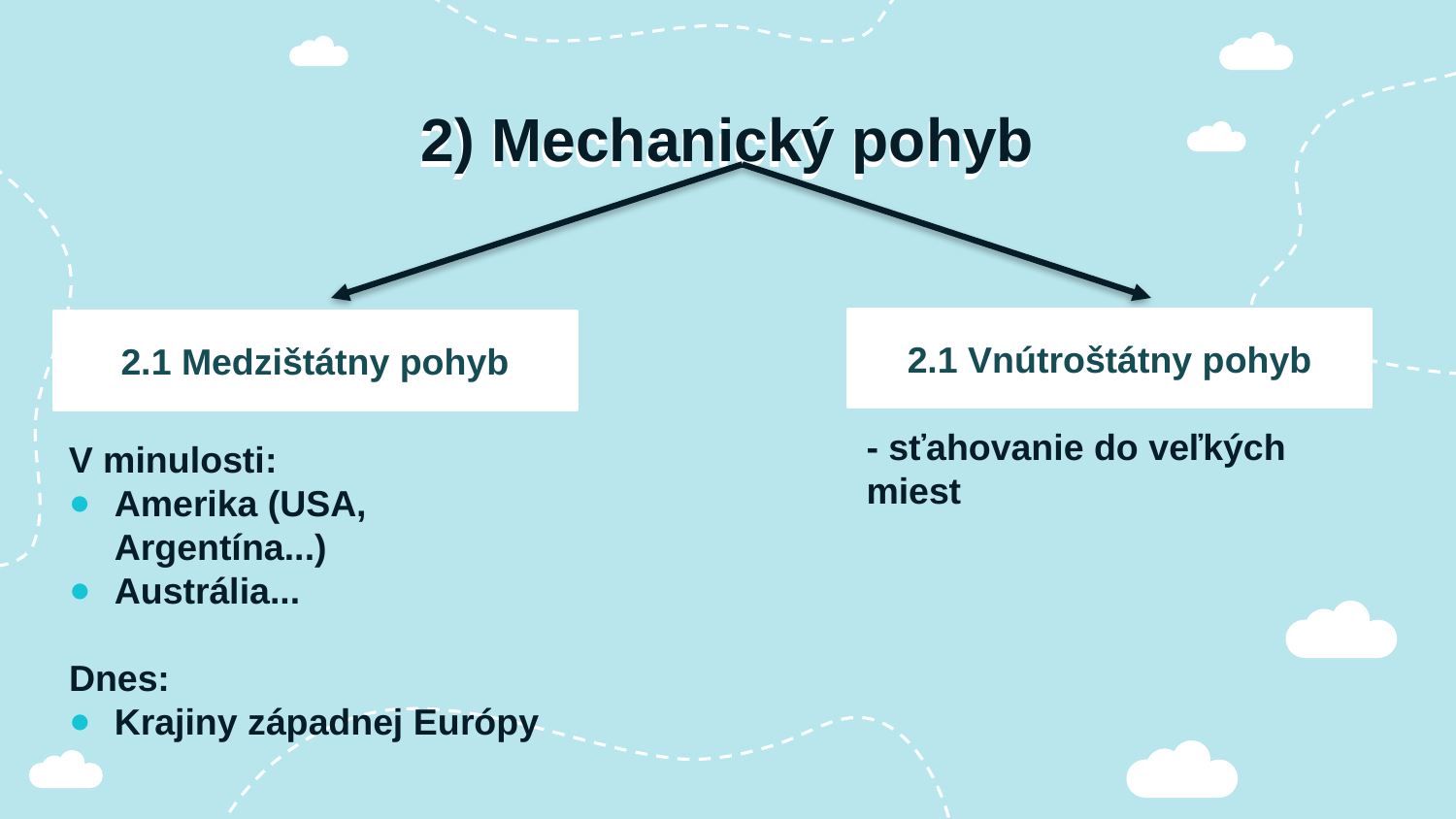

# 2) Mechanický pohyb

2.1 Vnútroštátny pohyb
2.1 Medzištátny pohyb
- sťahovanie do veľkých miest
V minulosti:
Amerika (USA, Argentína...)
Austrália...

Dnes:
Krajiny západnej Európy